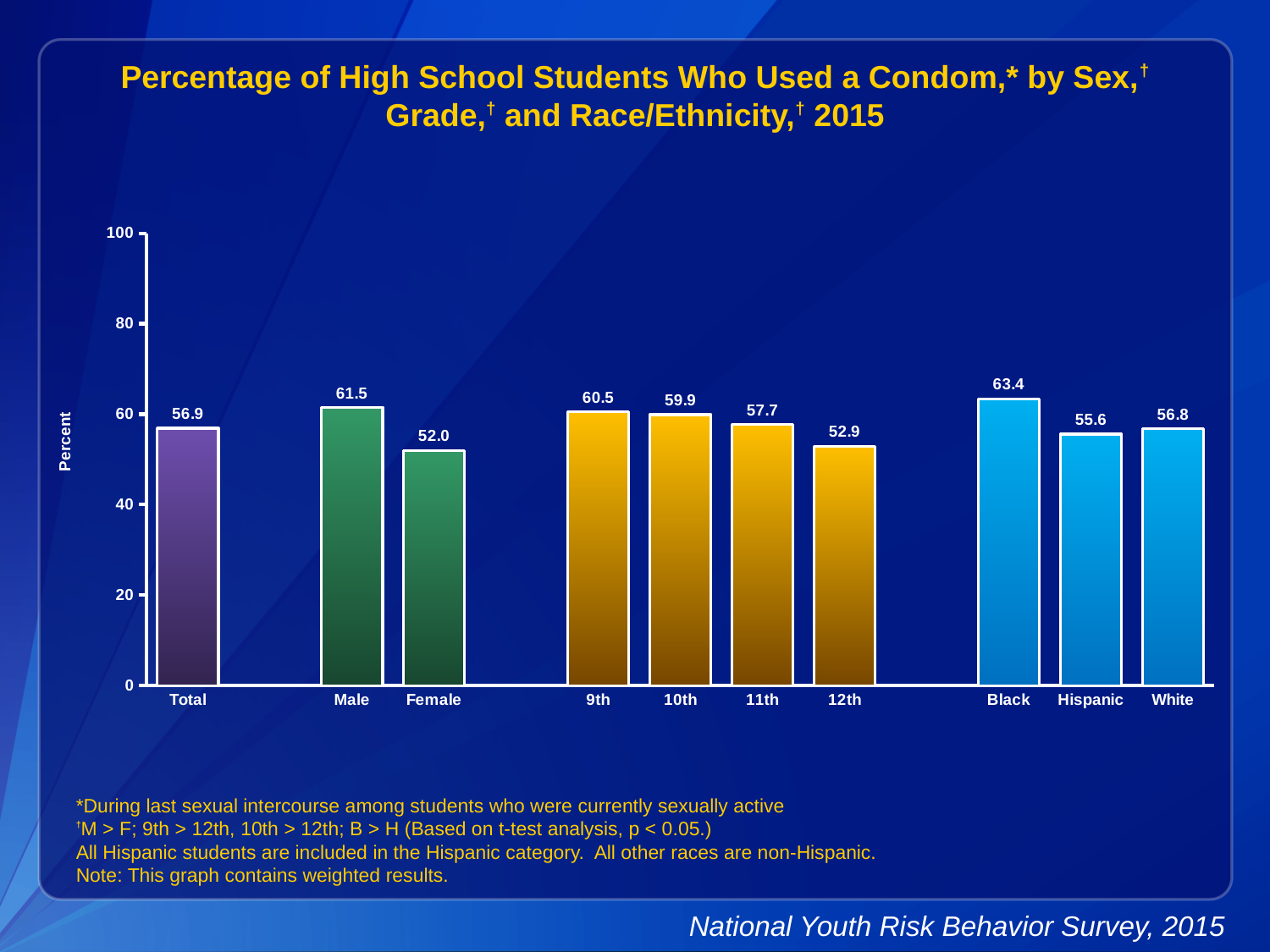

Percentage of High School Students Who Used a Condom,* by Sex,† Grade,† and Race/Ethnicity,† 2015

### Chart

| Category | Series 1 |
|---|---|
| Total | 56.9 |
|  | None |
| Male | 61.5 |
| Female | 52.0 |
|  | None |
| 9th | 60.5 |
| 10th | 59.9 |
| 11th | 57.7 |
| 12th | 52.9 |
|  | None |
| Black | 63.4 |
| Hispanic | 55.6 |
| White | 56.8 |
*During last sexual intercourse among students who were currently sexually active
†M > F; 9th > 12th, 10th > 12th; B > H (Based on t-test analysis, p < 0.05.)
All Hispanic students are included in the Hispanic category.  All other races are non-Hispanic.
Note: This graph contains weighted results.
National Youth Risk Behavior Survey, 2015